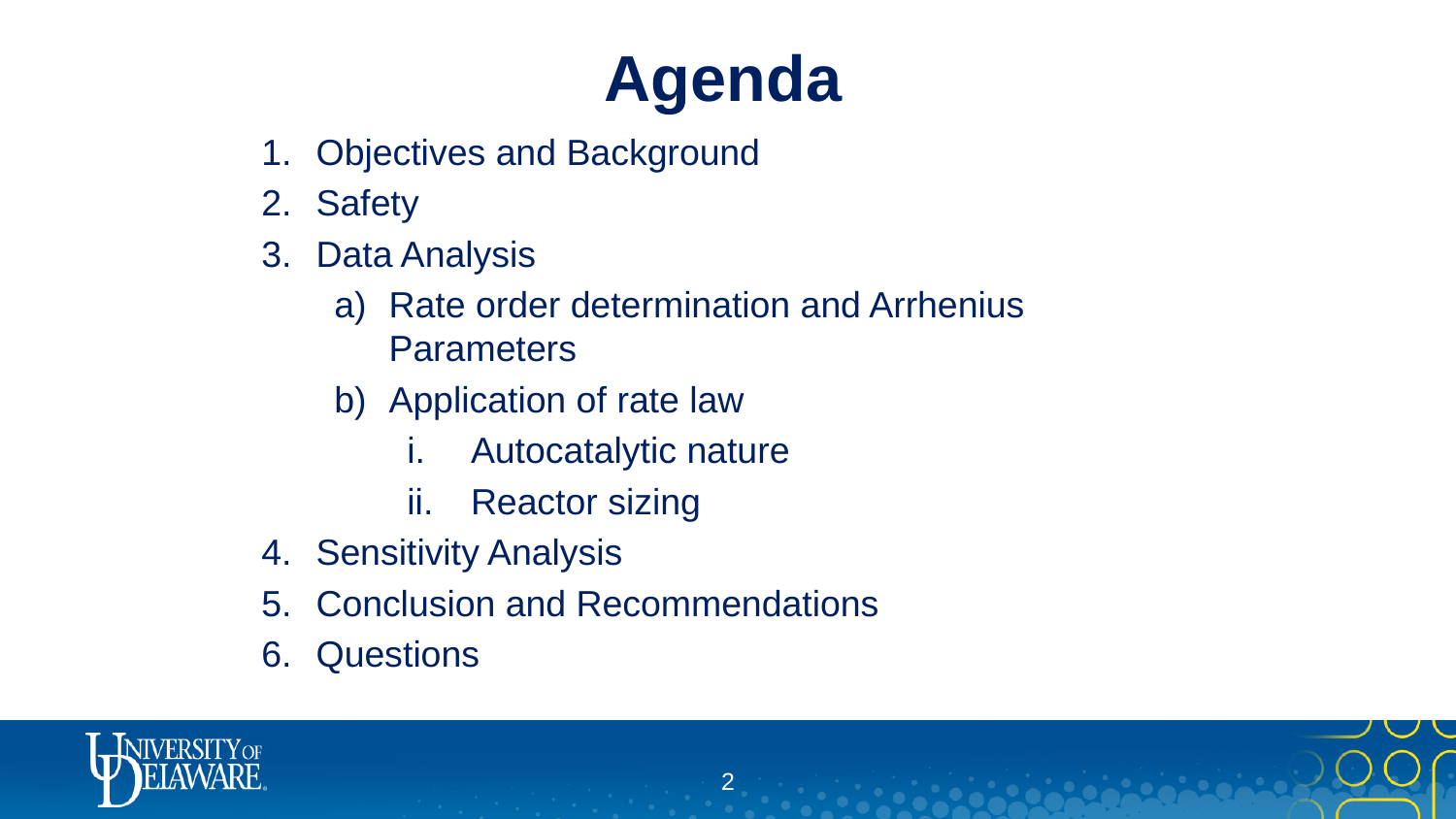

# Agenda
Objectives and Background
Safety
Data Analysis
Rate order determination and Arrhenius Parameters
Application of rate law
Autocatalytic nature
Reactor sizing
Sensitivity Analysis
Conclusion and Recommendations
Questions

2